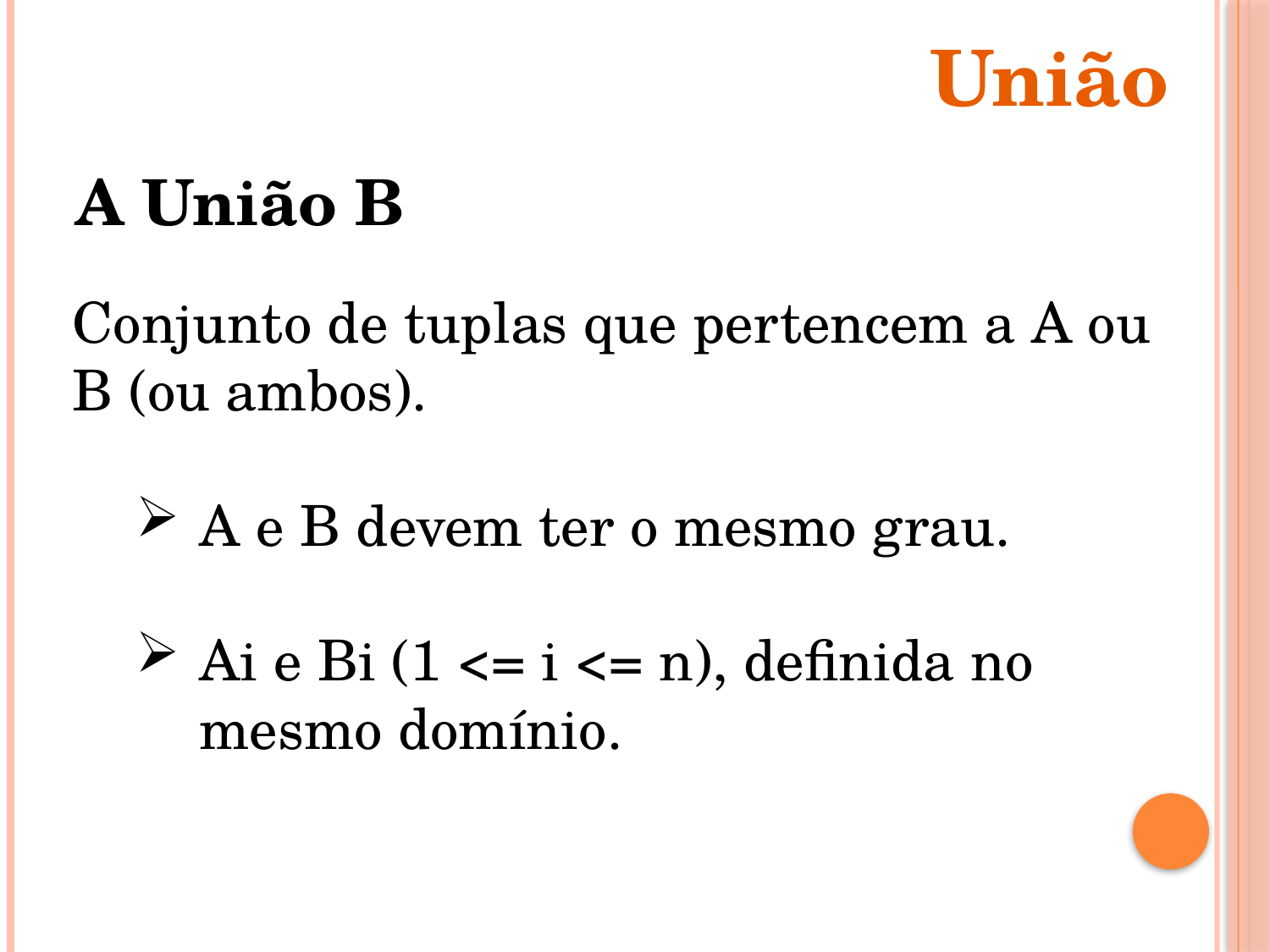

União
A União B
Conjunto de tuplas que pertencem a A ou B (ou ambos).

A e B devem ter o mesmo grau.

Ai e Bi (1 <= i <= n), definida no mesmo domínio.